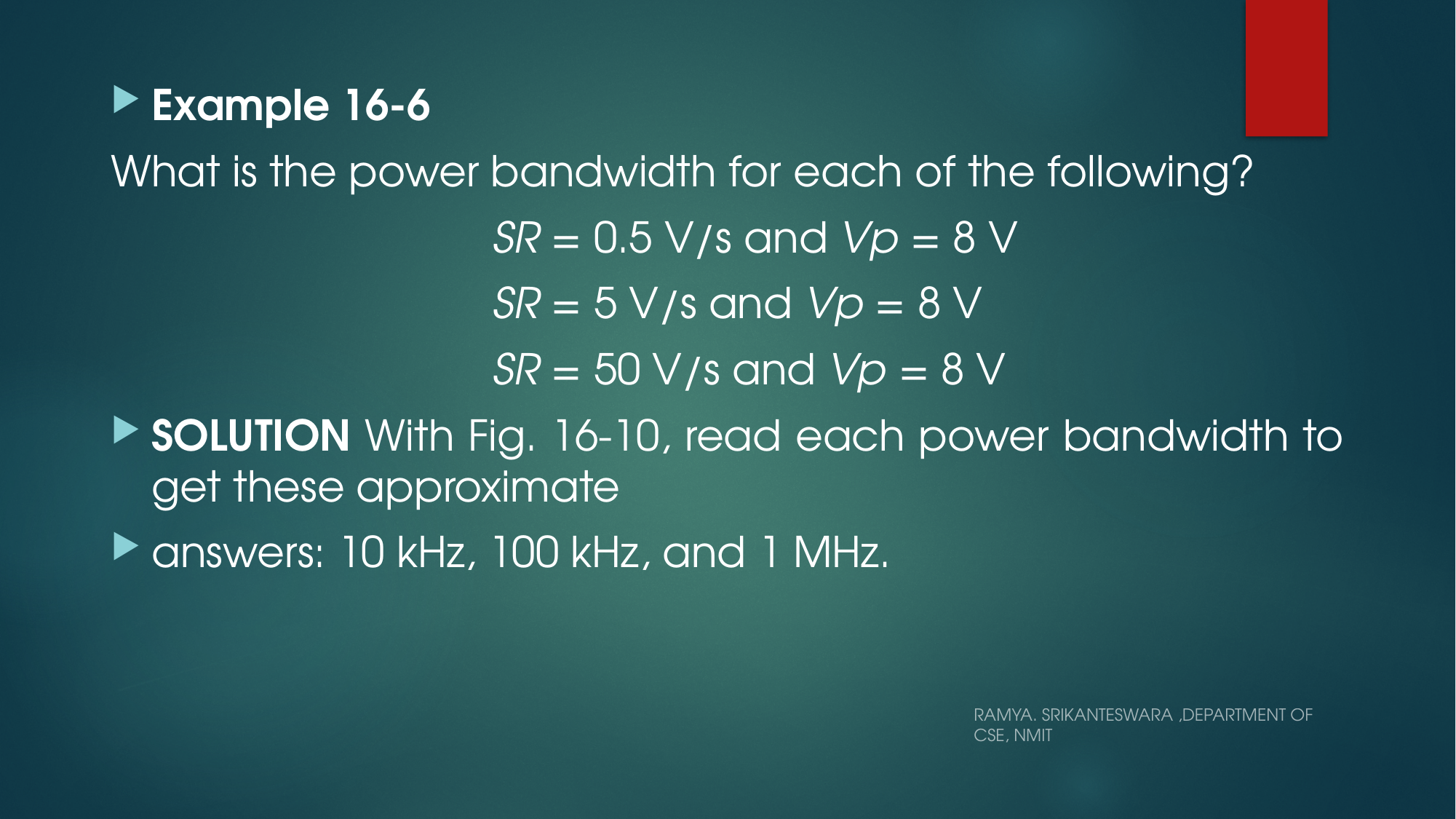

Example 16-6
What is the power bandwidth for each of the following?
SR = 0.5 V/s and Vp = 8 V
SR = 5 V/s and Vp = 8 V
SR = 50 V/s and Vp = 8 V
SOLUTION With Fig. 16-10, read each power bandwidth to get these approximate
answers: 10 kHz, 100 kHz, and 1 MHz.
RAMYA. SRIKANTESWARA ,DEPARTMENT OF CSE, NMIT